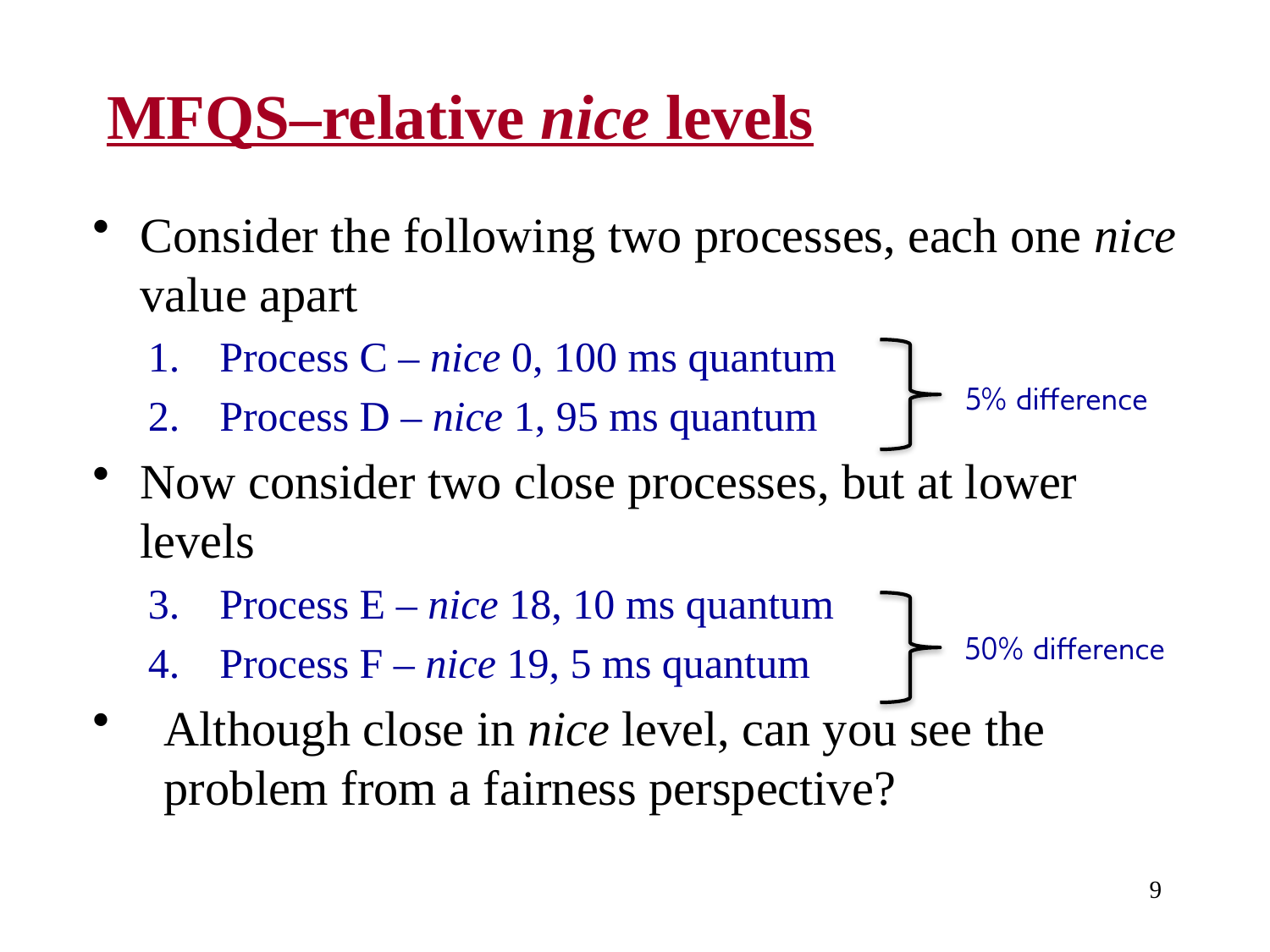

# MFQS–relative nice levels
Consider the following two processes, each one nice value apart
Process C – nice 0, 100 ms quantum
Process D – nice 1, 95 ms quantum
Now consider two close processes, but at lower levels
Process E – nice 18, 10 ms quantum
Process F – nice 19, 5 ms quantum
Although close in nice level, can you see the problem from a fairness perspective?

5% difference

50% difference
9